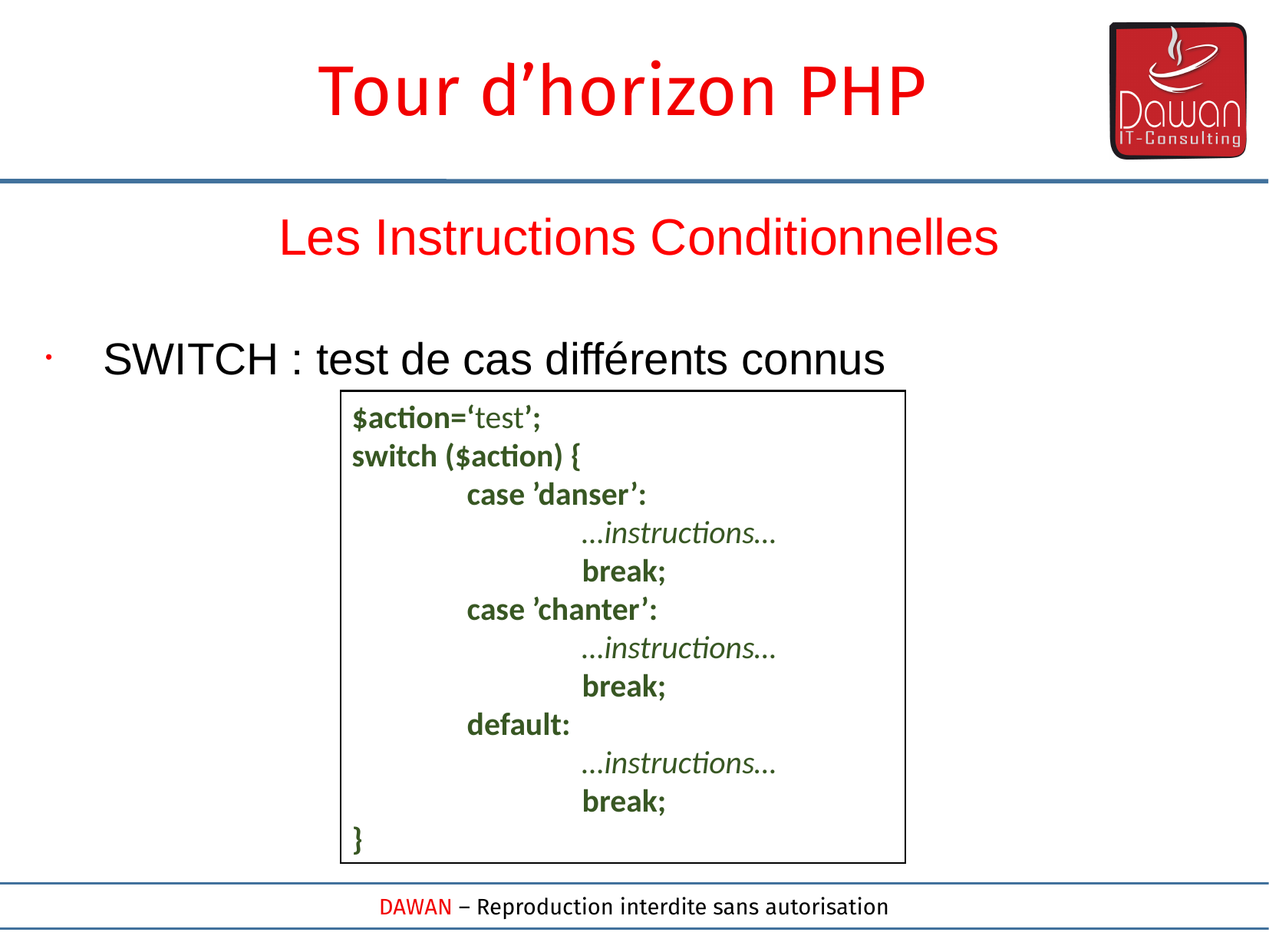

Tour d’horizon PHP
Les Instructions Conditionnelles

SWITCH : test de cas différents connus
$action=‘test’;
switch ($action) {
	case ’danser’:
		…instructions…
		break;
	case ’chanter’:
		…instructions…
		break;
	default:
		…instructions…
		break;
}